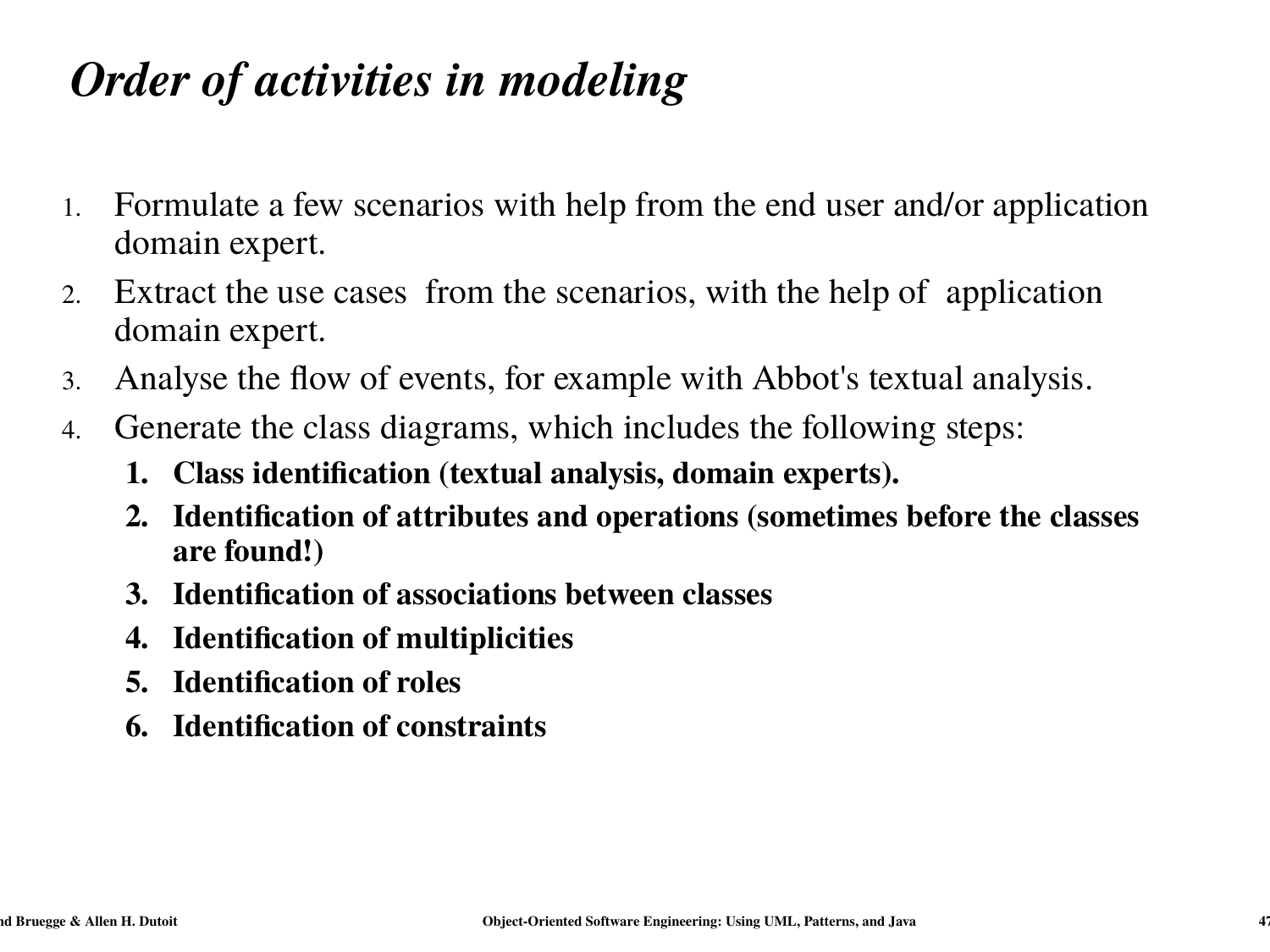

# Order of activities in modeling
Formulate a few scenarios with help from the end user and/or application domain expert.
Extract the use cases  from the scenarios, with the help of  application domain expert.
Analyse the flow of events, for example with Abbot's textual analysis.
Generate the class diagrams, which includes the following steps:
Class identification (textual analysis, domain experts).
Identification of attributes and operations (sometimes before the classes are found!)
Identification of associations between classes
Identification of multiplicities
Identification of roles
Identification of constraints